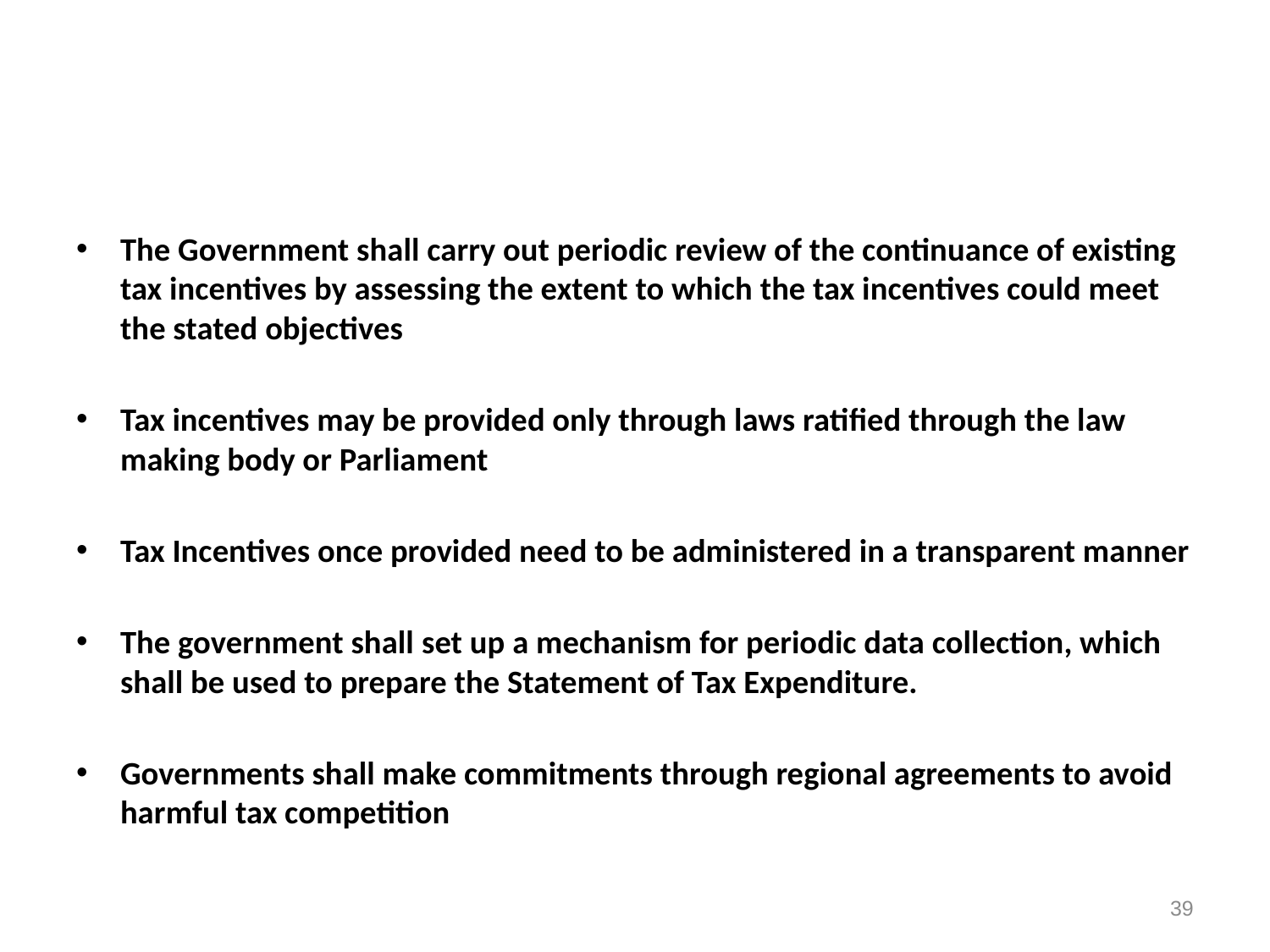

#
The Government shall carry out periodic review of the continuance of existing tax incentives by assessing the extent to which the tax incentives could meet the stated objectives

Tax incentives may be provided only through laws ratified through the law making body or Parliament

Tax Incentives once provided need to be administered in a transparent manner

The government shall set up a mechanism for periodic data collection, which shall be used to prepare the Statement of Tax Expenditure.

Governments shall make commitments through regional agreements to avoid harmful tax competition
39